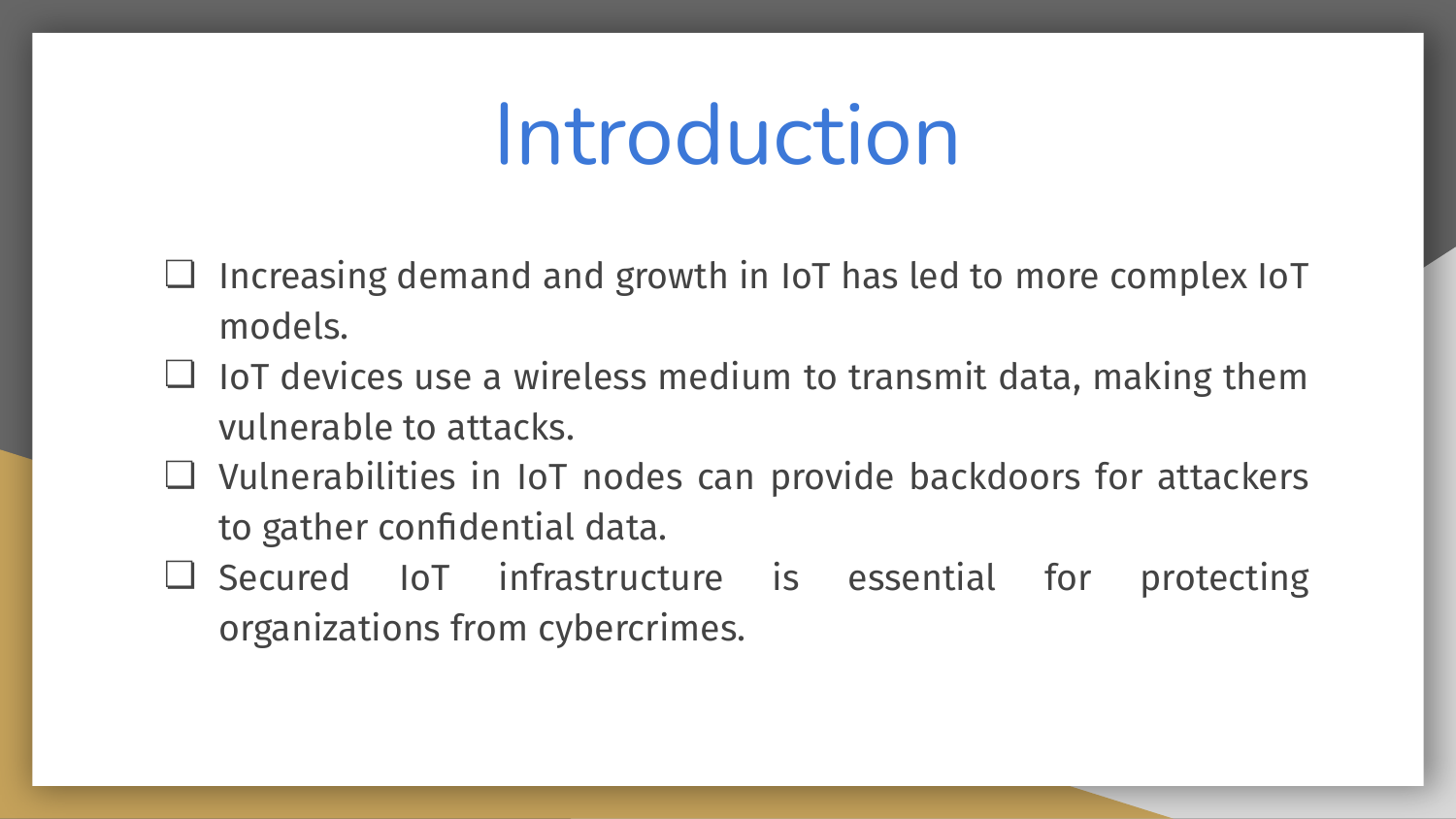

# Introduction
Increasing demand and growth in IoT has led to more complex IoT models.
IoT devices use a wireless medium to transmit data, making them vulnerable to attacks.
Vulnerabilities in IoT nodes can provide backdoors for attackers to gather confidential data.
Secured IoT infrastructure is essential for protecting organizations from cybercrimes.